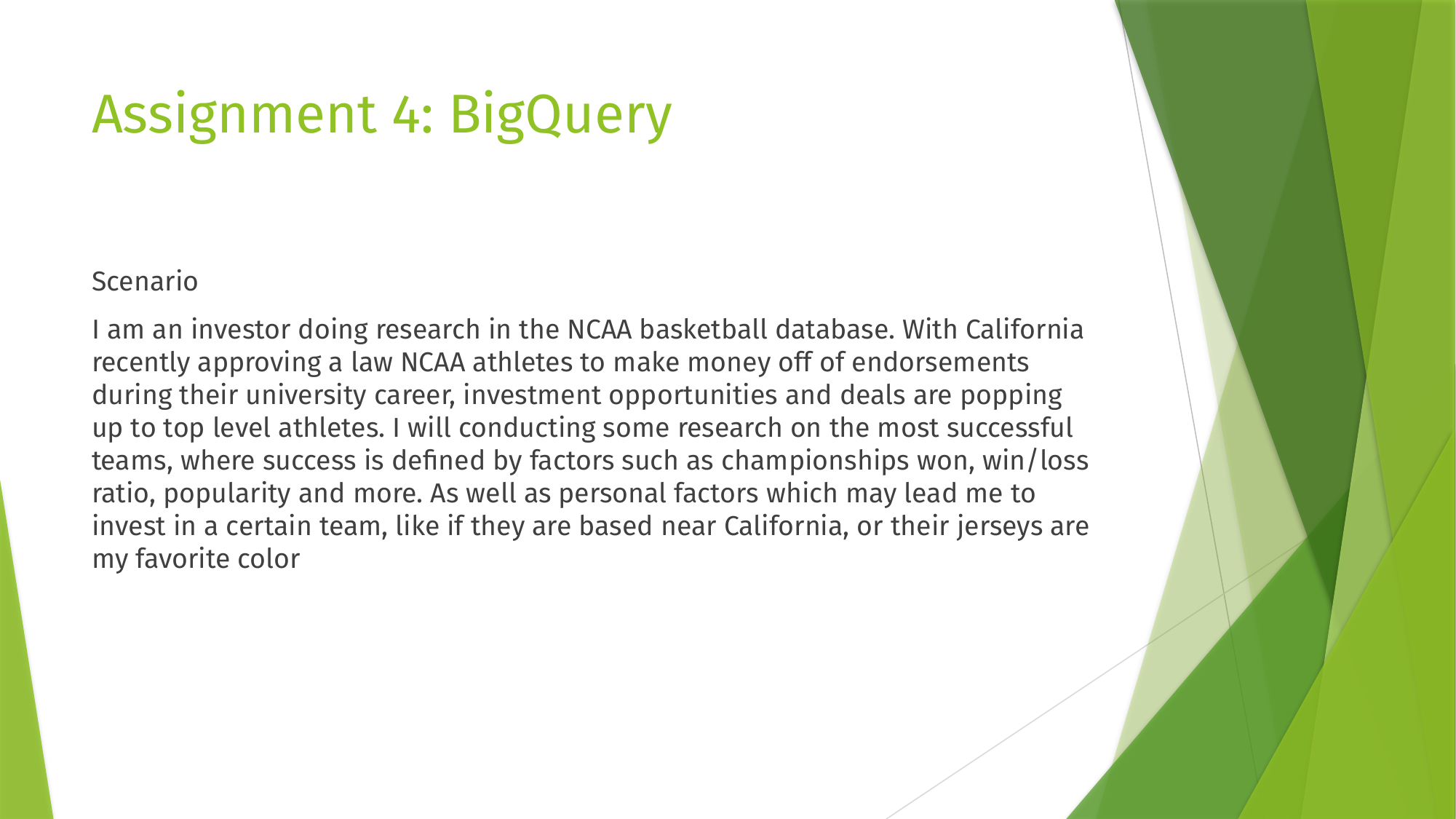

# Assignment 4: BigQuery
Scenario
I am an investor doing research in the NCAA basketball database. With California recently approving a law NCAA athletes to make money off of endorsements during their university career, investment opportunities and deals are popping up to top level athletes. I will conducting some research on the most successful teams, where success is defined by factors such as championships won, win/loss ratio, popularity and more. As well as personal factors which may lead me to invest in a certain team, like if they are based near California, or their jerseys are my favorite color